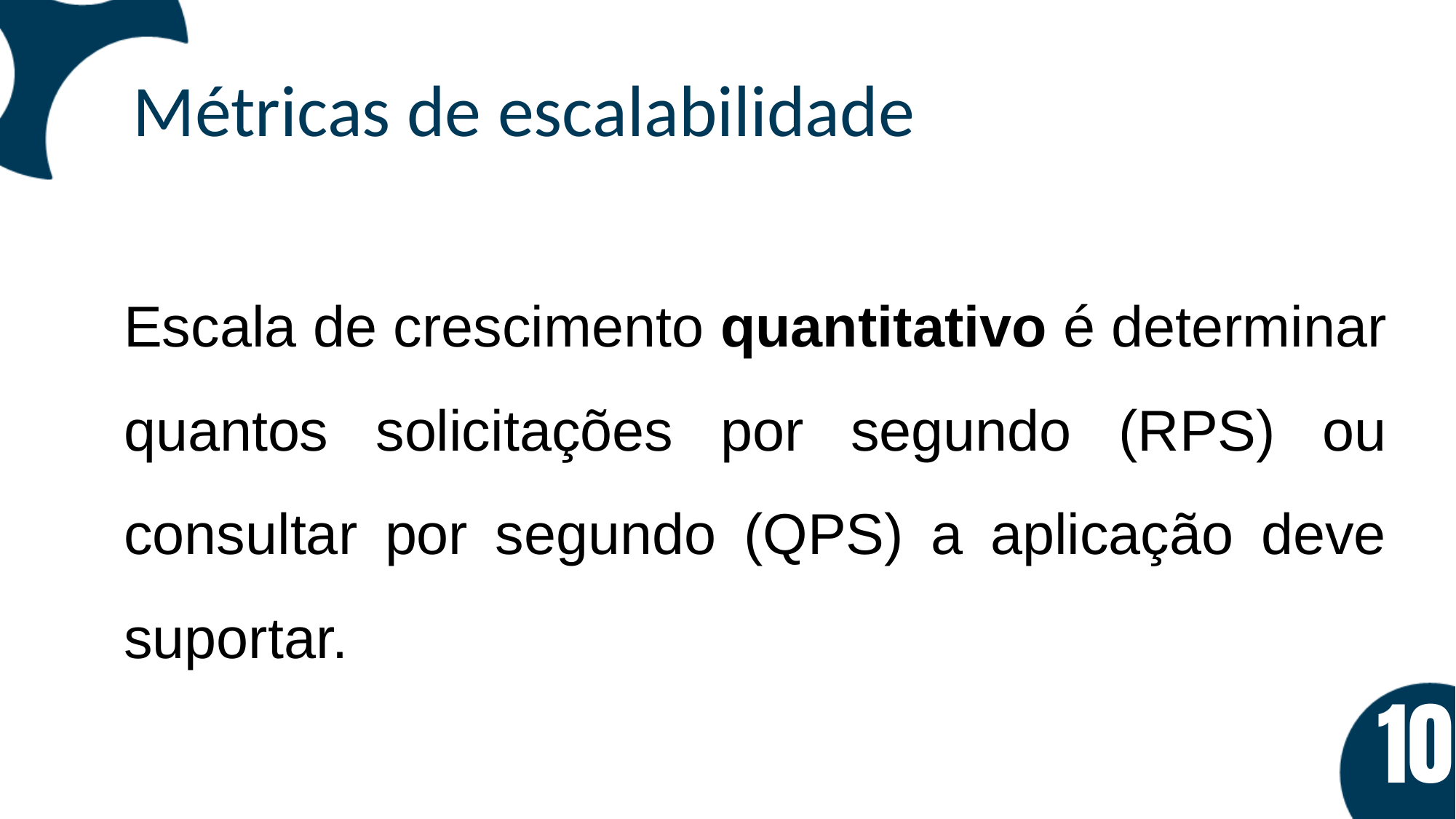

Métricas de escalabilidade
Escala de crescimento quantitativo é determinar quantos solicitações por segundo (RPS) ou consultar por segundo (QPS) a aplicação deve suportar.
10